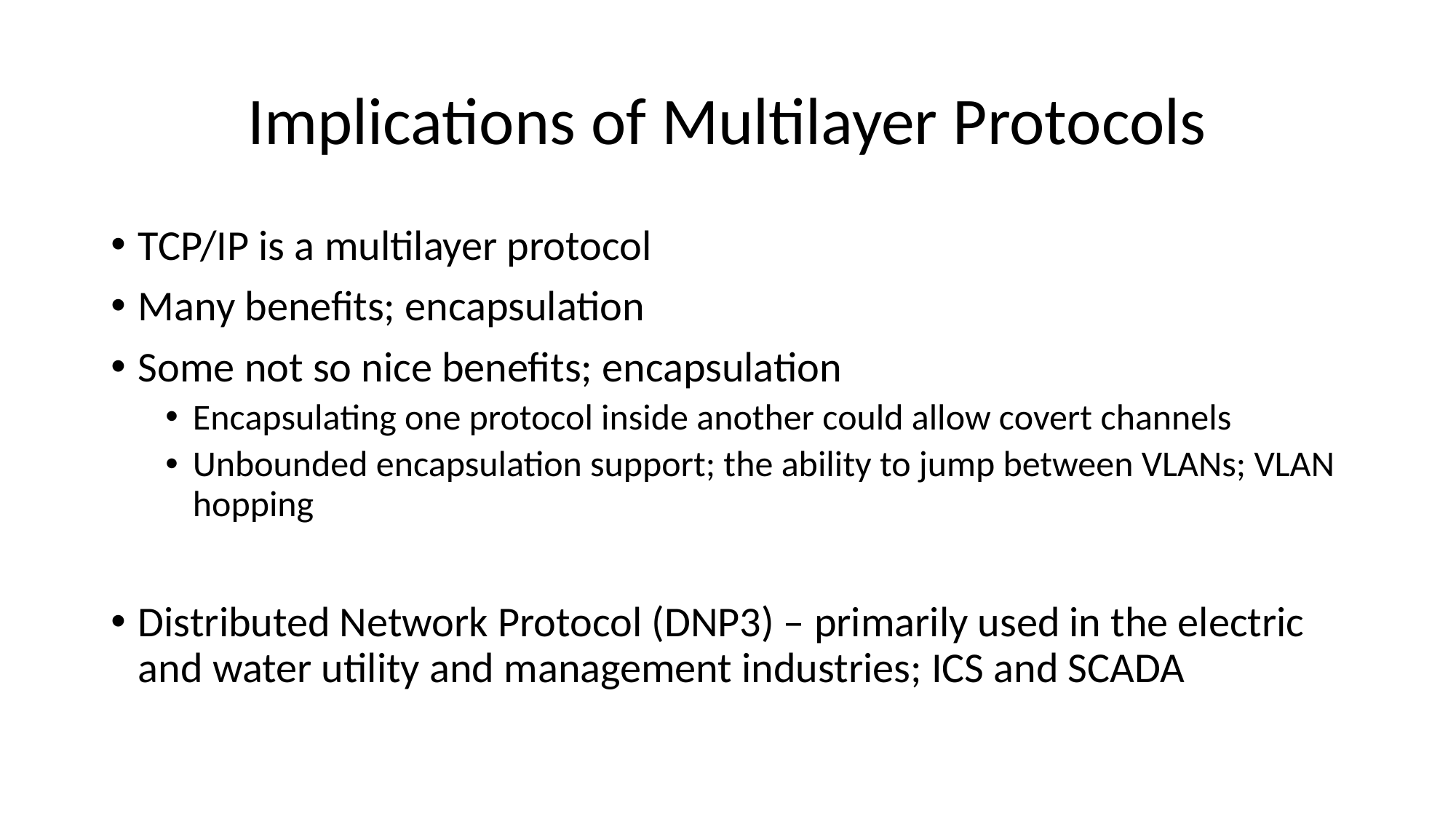

# Implications of Multilayer Protocols
TCP/IP is a multilayer protocol
Many benefits; encapsulation
Some not so nice benefits; encapsulation
Encapsulating one protocol inside another could allow covert channels
Unbounded encapsulation support; the ability to jump between VLANs; VLAN hopping

Distributed Network Protocol (DNP3) – primarily used in the electric and water utility and management industries; ICS and SCADA